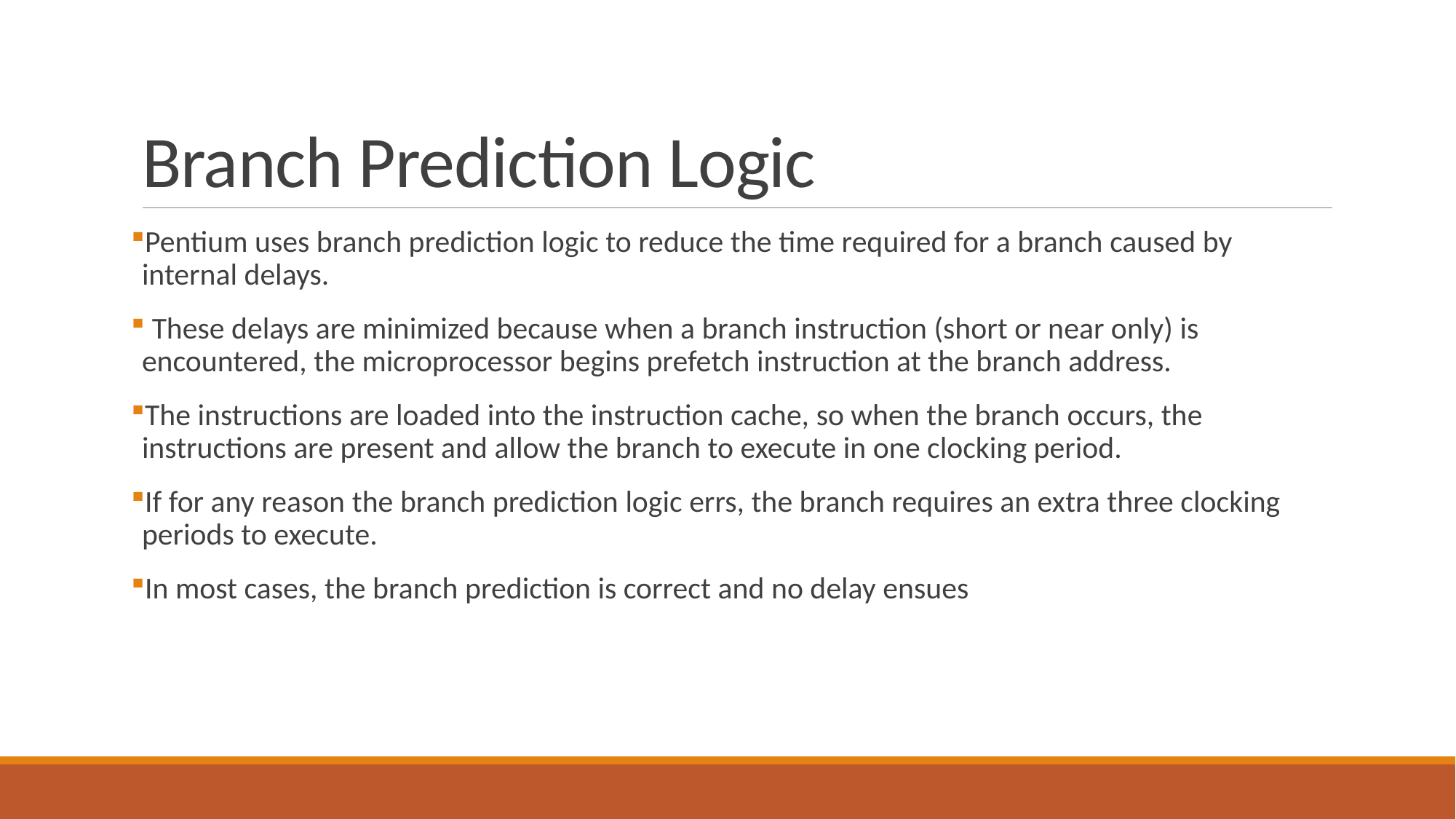

# Branch Prediction Logic
Pentium uses branch prediction logic to reduce the time required for a branch caused by internal delays.
 These delays are minimized because when a branch instruction (short or near only) is encountered, the microprocessor begins prefetch instruction at the branch address.
The instructions are loaded into the instruction cache, so when the branch occurs, the instructions are present and allow the branch to execute in one clocking period.
If for any reason the branch prediction logic errs, the branch requires an extra three clocking periods to execute.
In most cases, the branch prediction is correct and no delay ensues